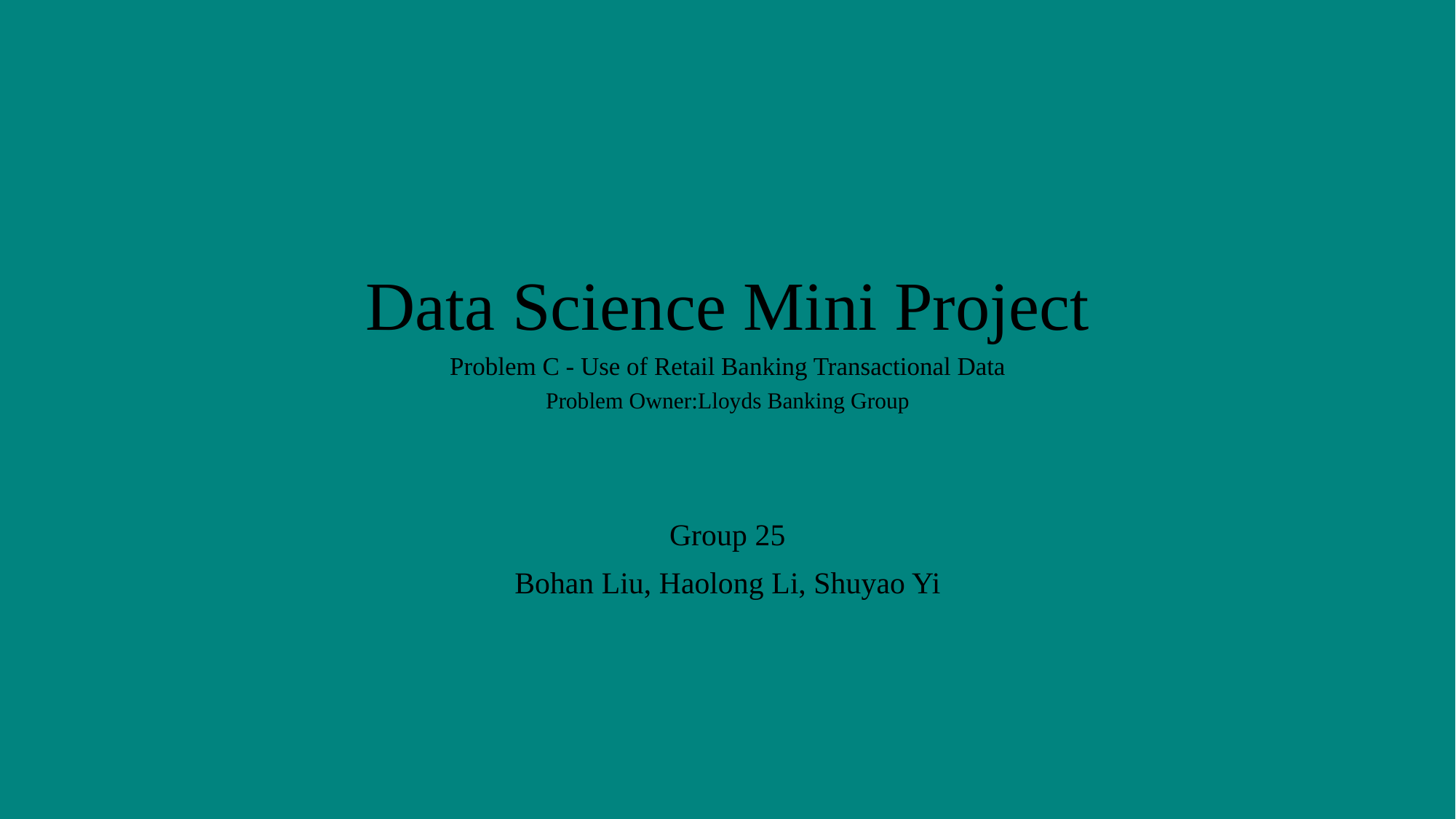

# Data Science Mini Project Problem C - Use of Retail Banking Transactional Data Problem Owner:Lloyds Banking Group
Group 25
Bohan Liu, Haolong Li, Shuyao Yi